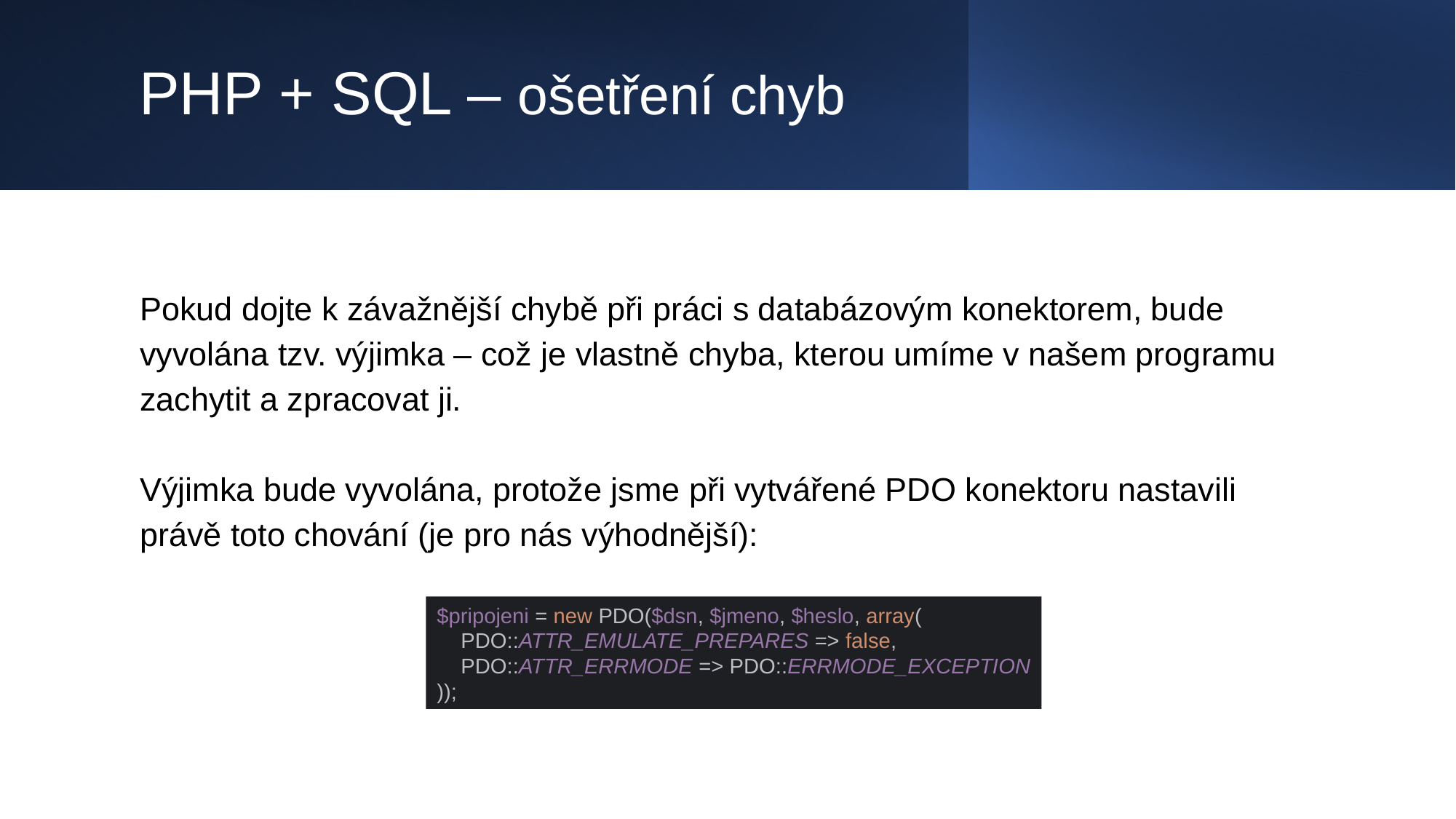

# PHP + SQL – ošetření chyb
Pokud dojte k závažnější chybě při práci s databázovým konektorem, bude vyvolána tzv. výjimka – což je vlastně chyba, kterou umíme v našem programu zachytit a zpracovat ji.

Výjimka bude vyvolána, protože jsme při vytvářené PDO konektoru nastavili právě toto chování (je pro nás výhodnější):
$pripojeni = new PDO($dsn, $jmeno, $heslo, array(
    PDO::ATTR_EMULATE_PREPARES => false,
    PDO::ATTR_ERRMODE => PDO::ERRMODE_EXCEPTION
));